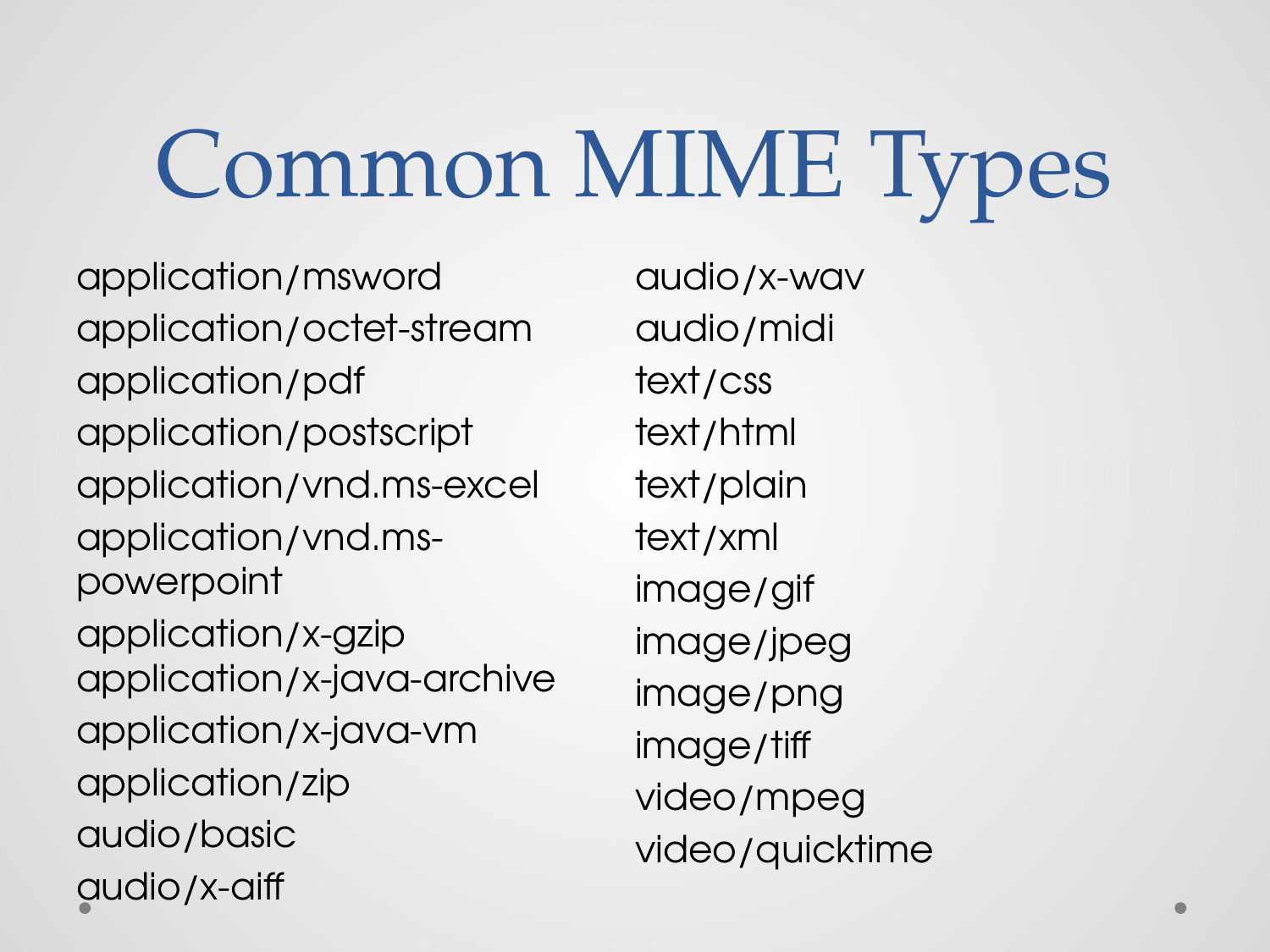

# Common MIME Types
application/msword
application/octet-stream
application/pdf
application/postscript
application/vnd.ms-excel
application/vnd.ms-powerpoint
application/x-gzip application/x-java-archive
application/x-java-vm
application/zip
audio/basic
audio/x-aiff
audio/x-wav
audio/midi
text/css
text/html
text/plain
text/xml
image/gif
image/jpeg
image/png
image/tiff
video/mpeg
video/quicktime